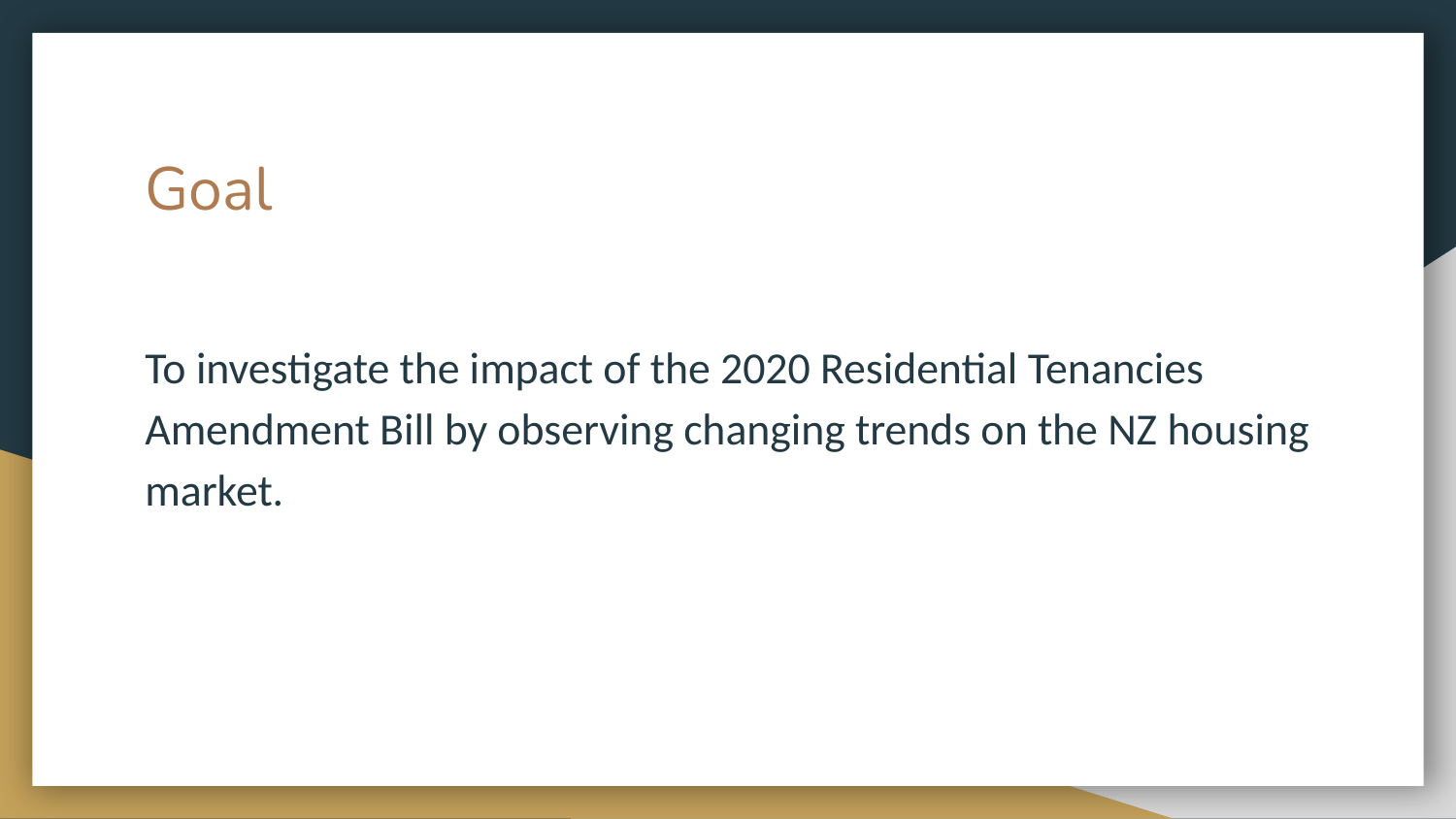

# Goal
To investigate the impact of the 2020 Residential Tenancies Amendment Bill by observing changing trends on the NZ housing market.